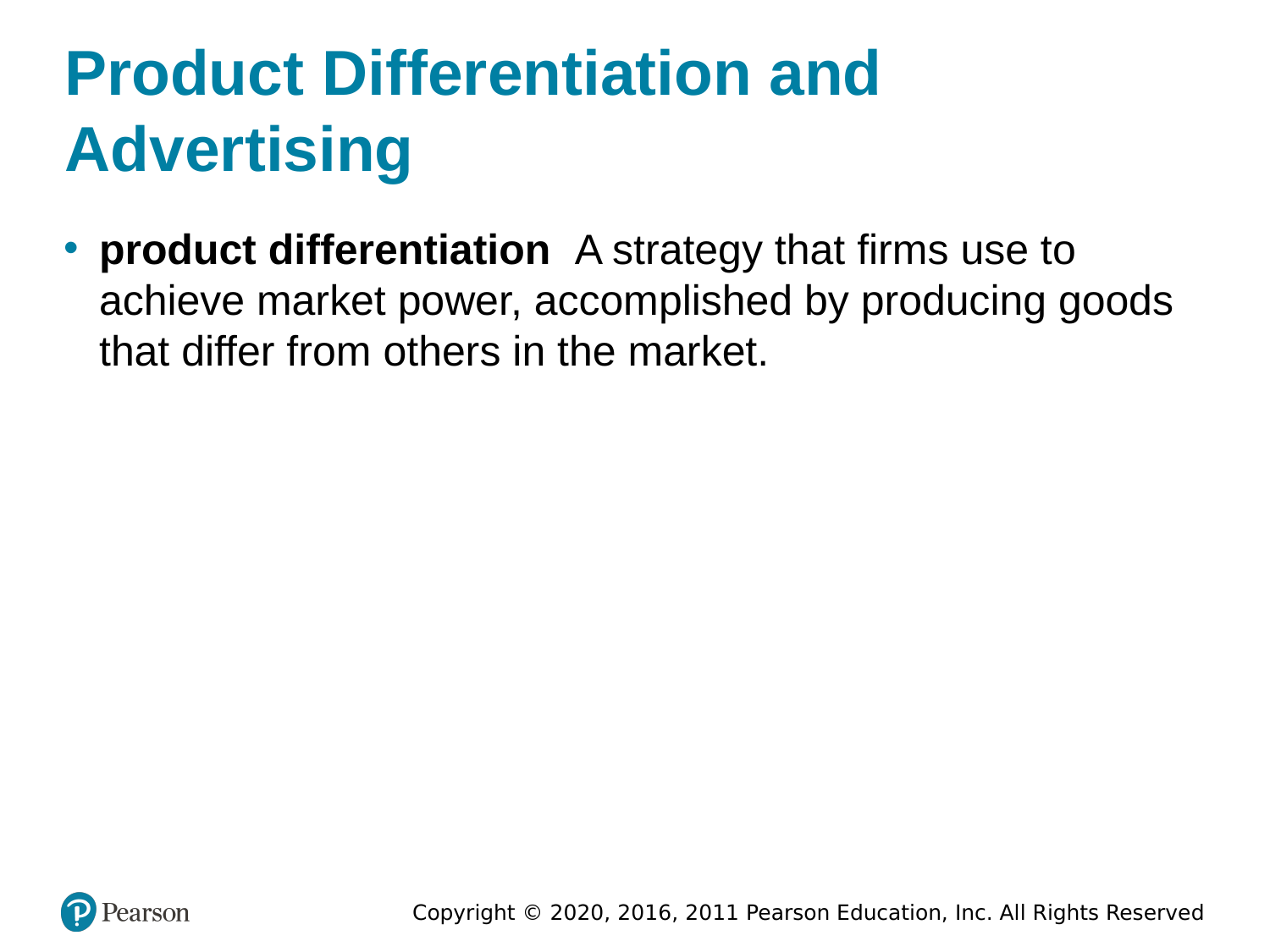

# Product Differentiation and Advertising
product differentiation  A strategy that firms use to achieve market power, accomplished by producing goods that differ from others in the market.